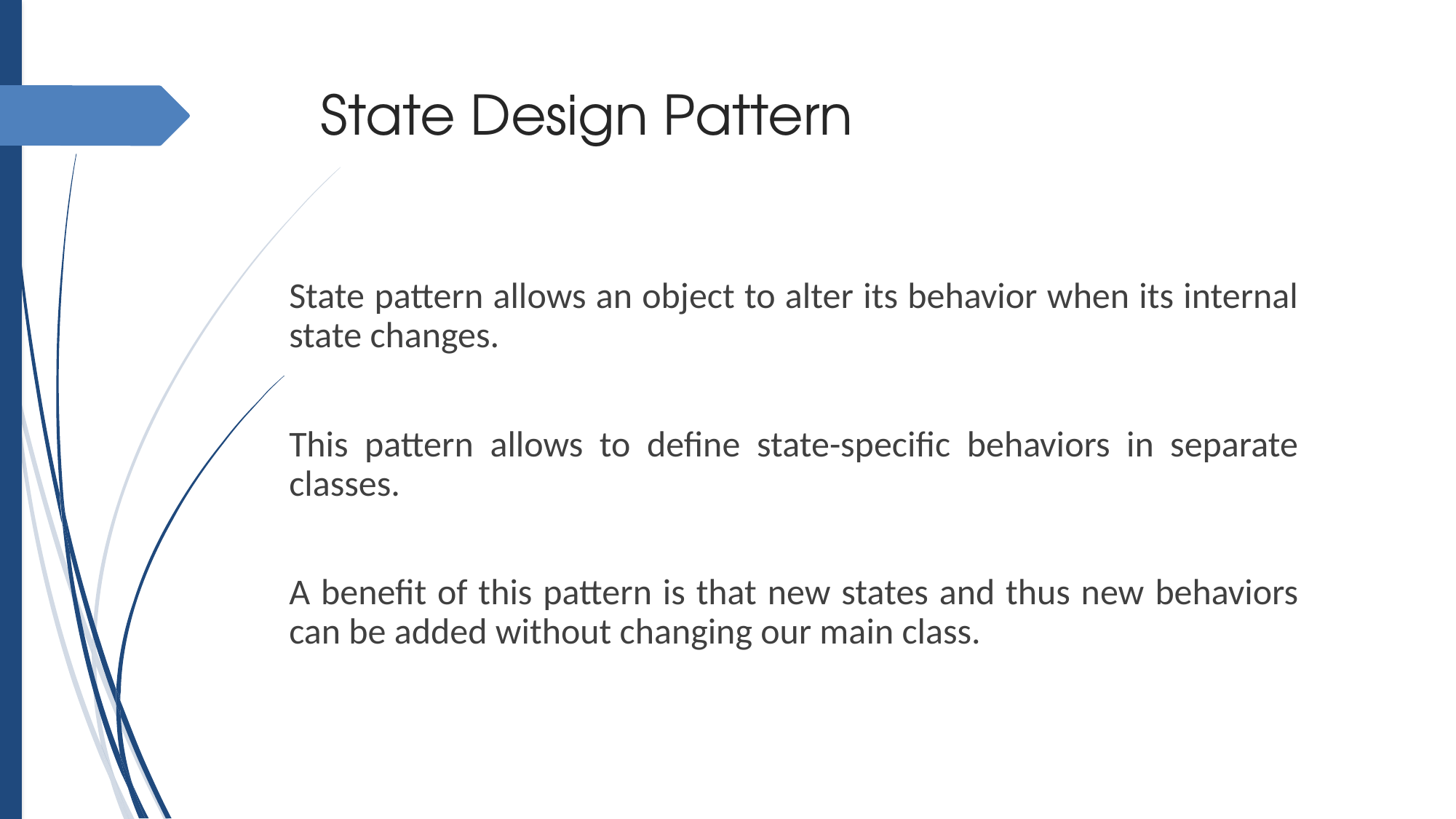

# State Design Pattern
State pattern allows an object to alter its behavior when its internal state changes.

This pattern allows to define state-specific behaviors in separate classes.

A benefit of this pattern is that new states and thus new behaviors can be added without changing our main class.